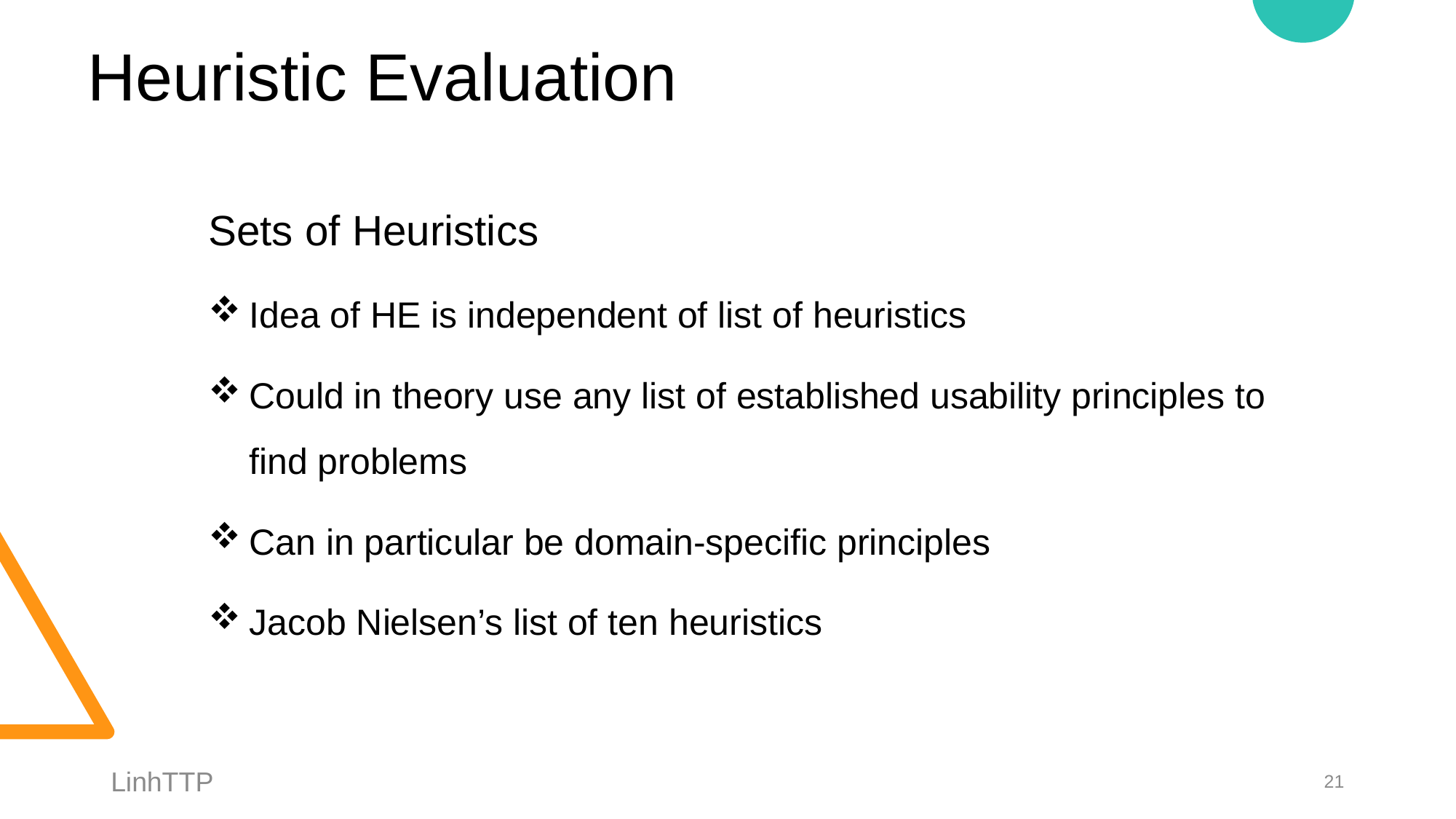

# Heuristic Evaluation
Sets of Heuristics
Idea of HE is independent of list of heuristics
Could in theory use any list of established usability principles to find problems
Can in particular be domain-specific principles
Jacob Nielsen’s list of ten heuristics
LinhTTP
21